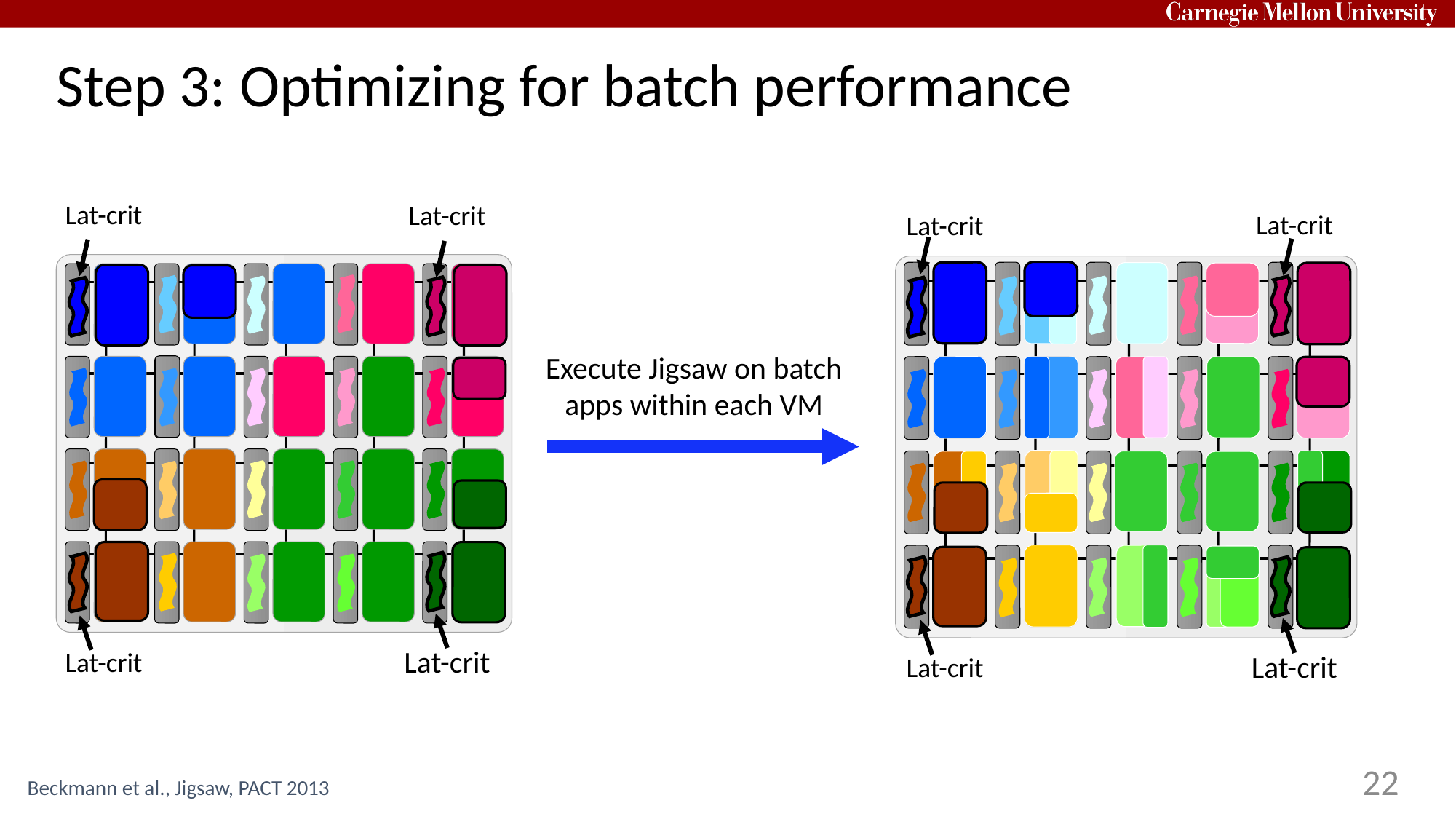

# Step 3: Optimizing for batch performance
Lat-crit
Lat-crit

Lat-crit
Lat-crit

Lat-crit
Lat-crit

Lat-crit
Lat-crit
Execute Jigsaw on batch apps within each VM
22
Beckmann et al., Jigsaw, PACT 2013